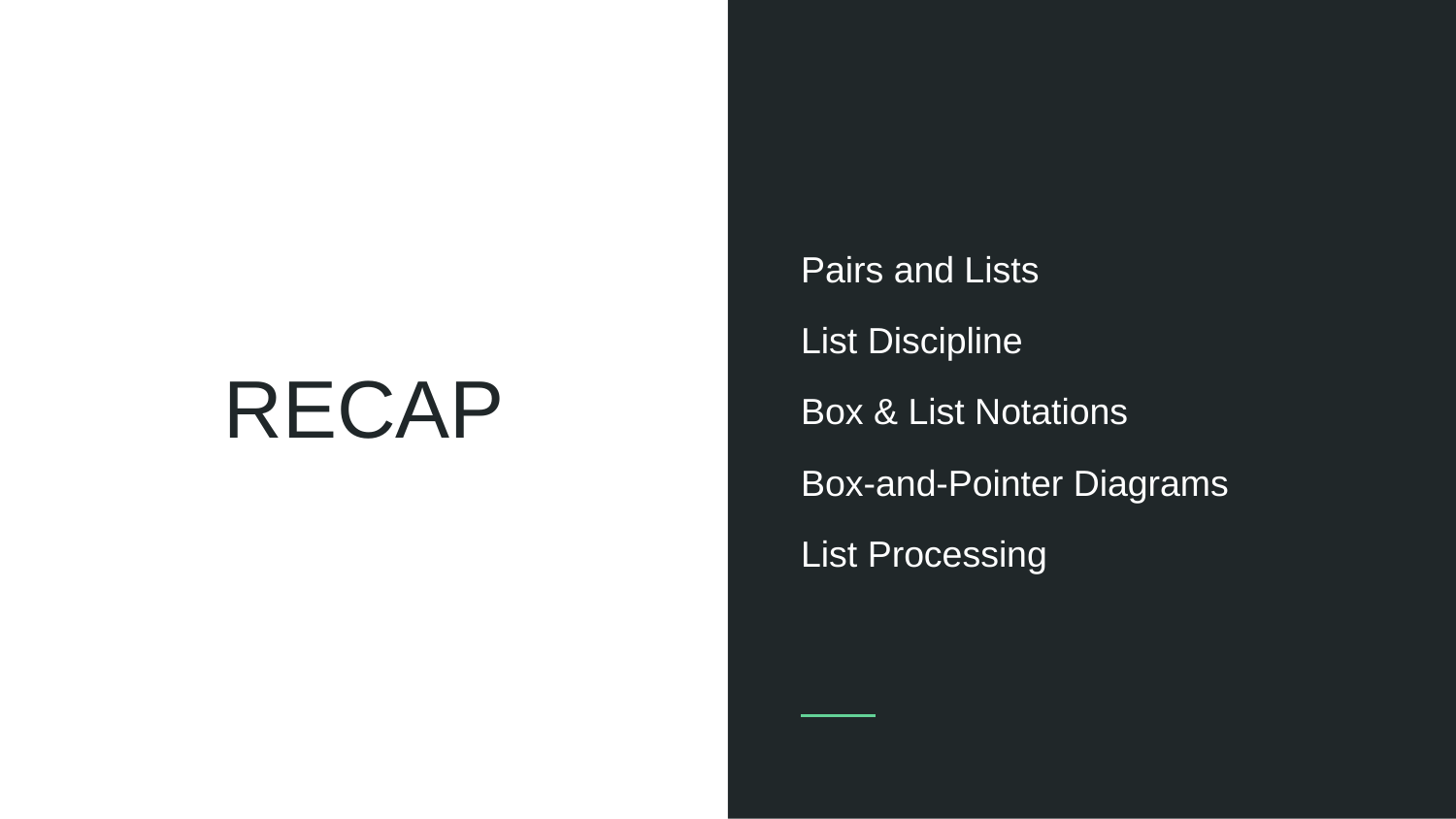

Pairs and Lists
List Discipline
Box & List Notations
Box-and-Pointer Diagrams
List Processing
# RECAP